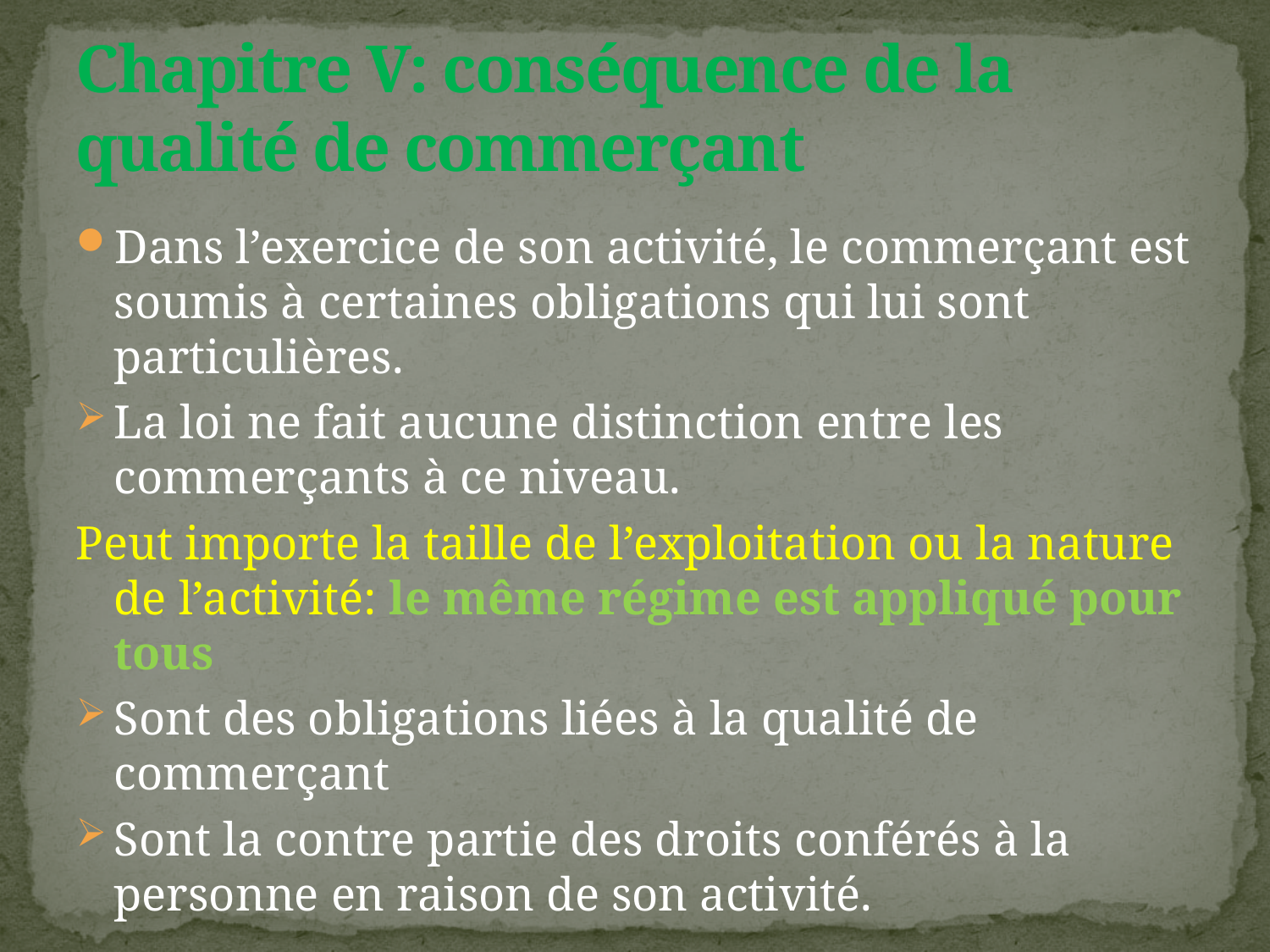

# Chapitre V: conséquence de la qualité de commerçant
Dans l’exercice de son activité, le commerçant est soumis à certaines obligations qui lui sont particulières.
La loi ne fait aucune distinction entre les commerçants à ce niveau.
Peut importe la taille de l’exploitation ou la nature de l’activité: le même régime est appliqué pour tous
Sont des obligations liées à la qualité de commerçant
Sont la contre partie des droits conférés à la personne en raison de son activité.